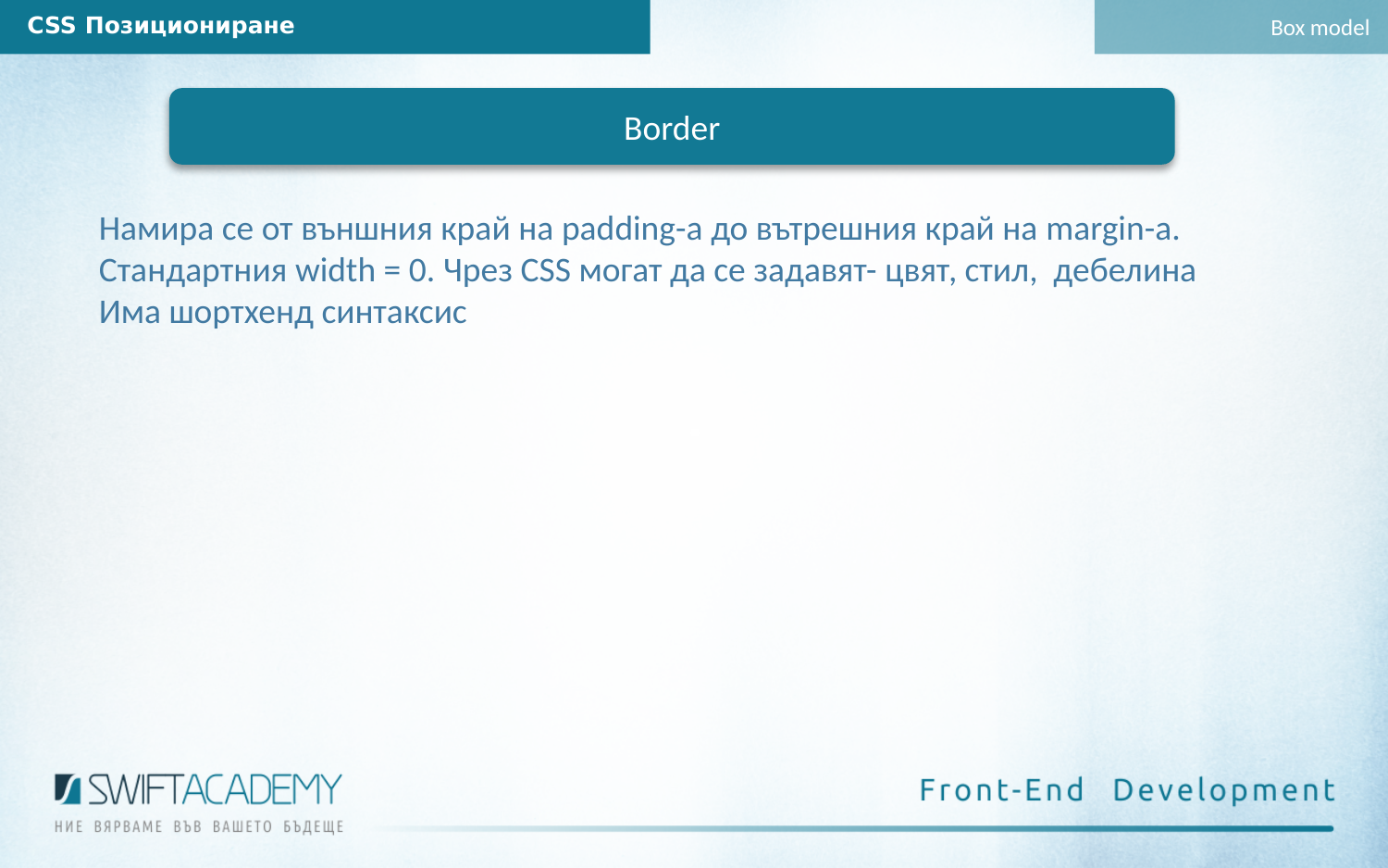

CSS Позициониране
Box model
Border
Намира се от външния край на padding-a до вътрешния край на margin-a. Стандартния width = 0. Чрез CSS могат да се задавят- цвят, стил,  дебелина
Има шортхенд синтаксис